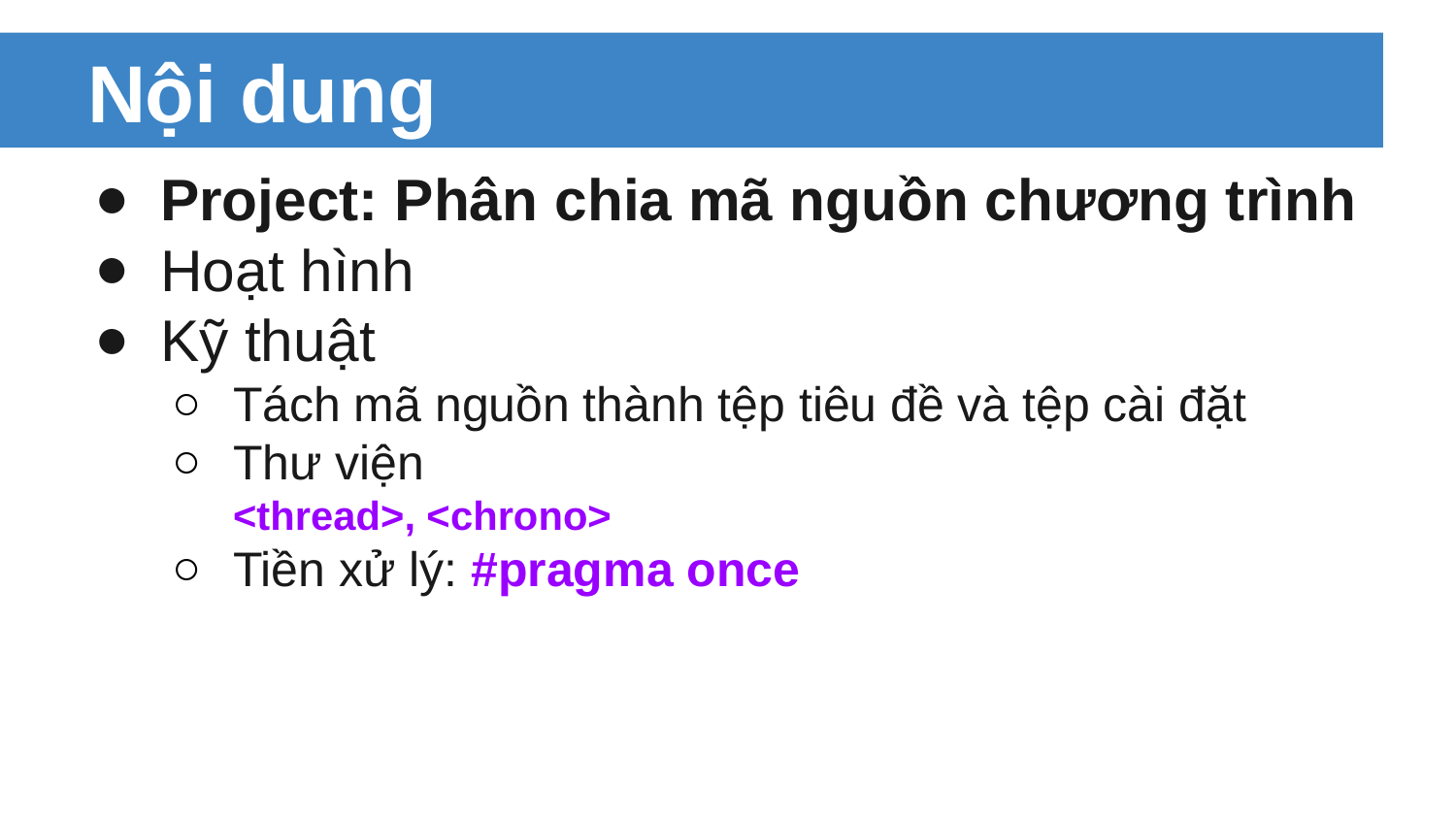

# Nội dung
Project: Phân chia mã nguồn chương trình
Hoạt hình
Kỹ thuật
Tách mã nguồn thành tệp tiêu đề và tệp cài đặt
Thư viện
<thread>, <chrono>
Tiền xử lý: #pragma once